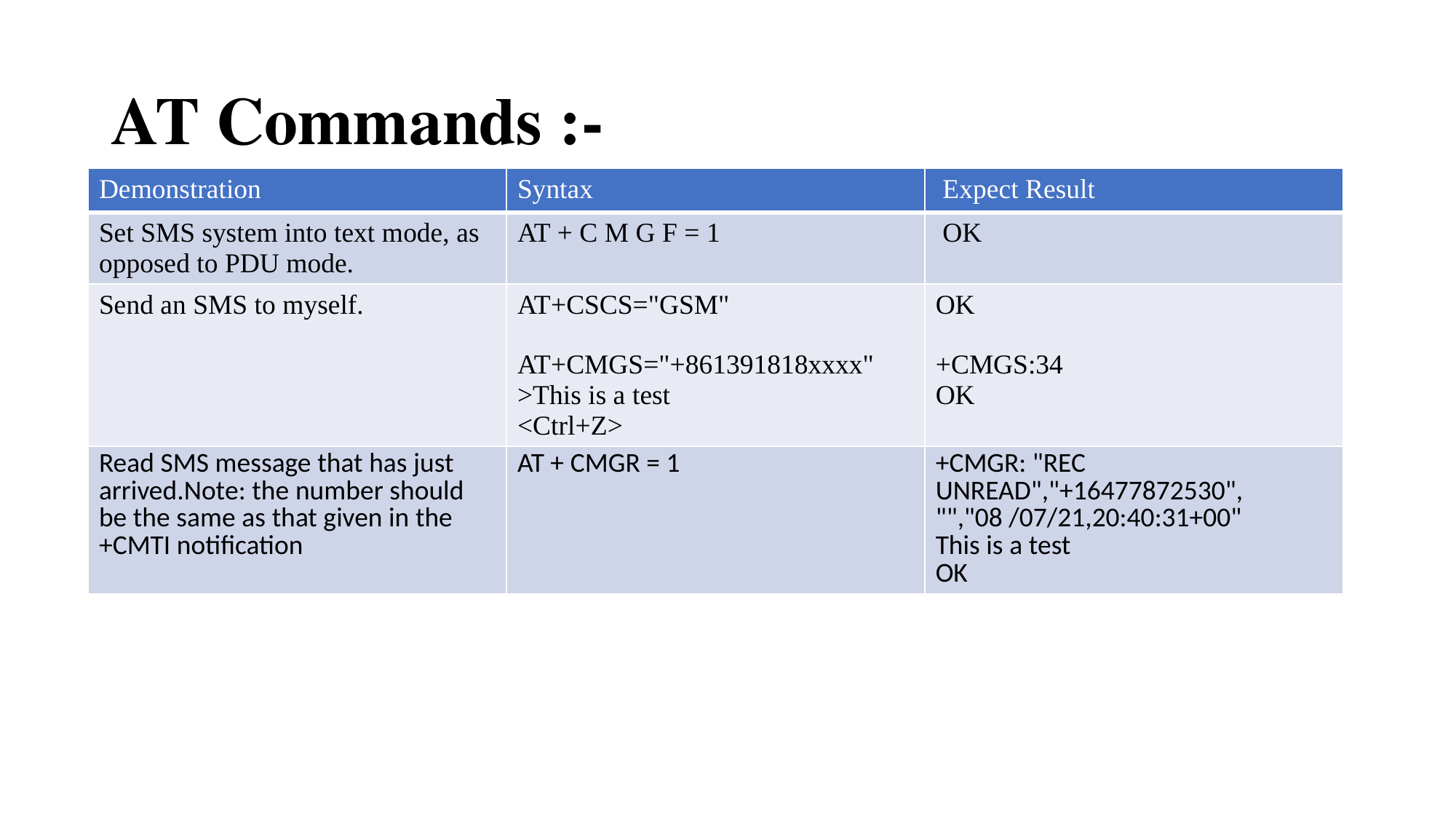

# AT Commands :-
| Demonstration | Syntax | Expect Result |
| --- | --- | --- |
| Set SMS system into text mode, as opposed to PDU mode. | AT + C M G F = 1 | OK |
| Send an SMS to myself. | AT+CSCS="GSM" AT+CMGS="+861391818xxxx" >This is a test <Ctrl+Z> | OK  +CMGS:34  OK |
| Read SMS message that has just arrived.Note: the number should be the same as that given in the +CMTI notification | AT + CMGR = 1 | +CMGR: "REC UNREAD","+16477872530", "","08 /07/21,20:40:31+00" This is a test OK |